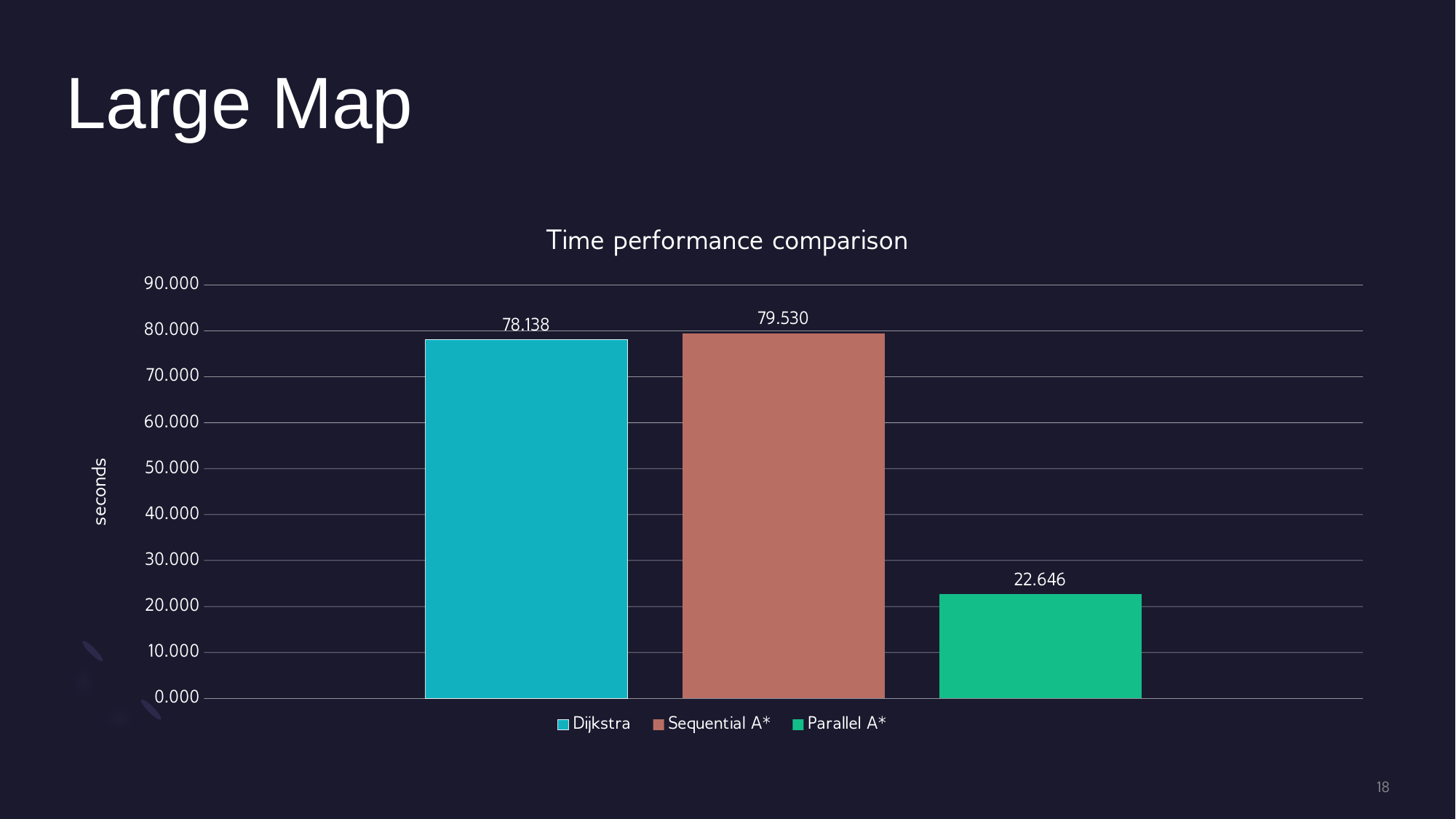

# Large Map

### Chart: Time performance comparison

| Category | Dijkstra | Sequential A* | Parallel A* |
|---|---|---|---|
| grid Milan | 78.138 | 79.53 | 22.646 |
18